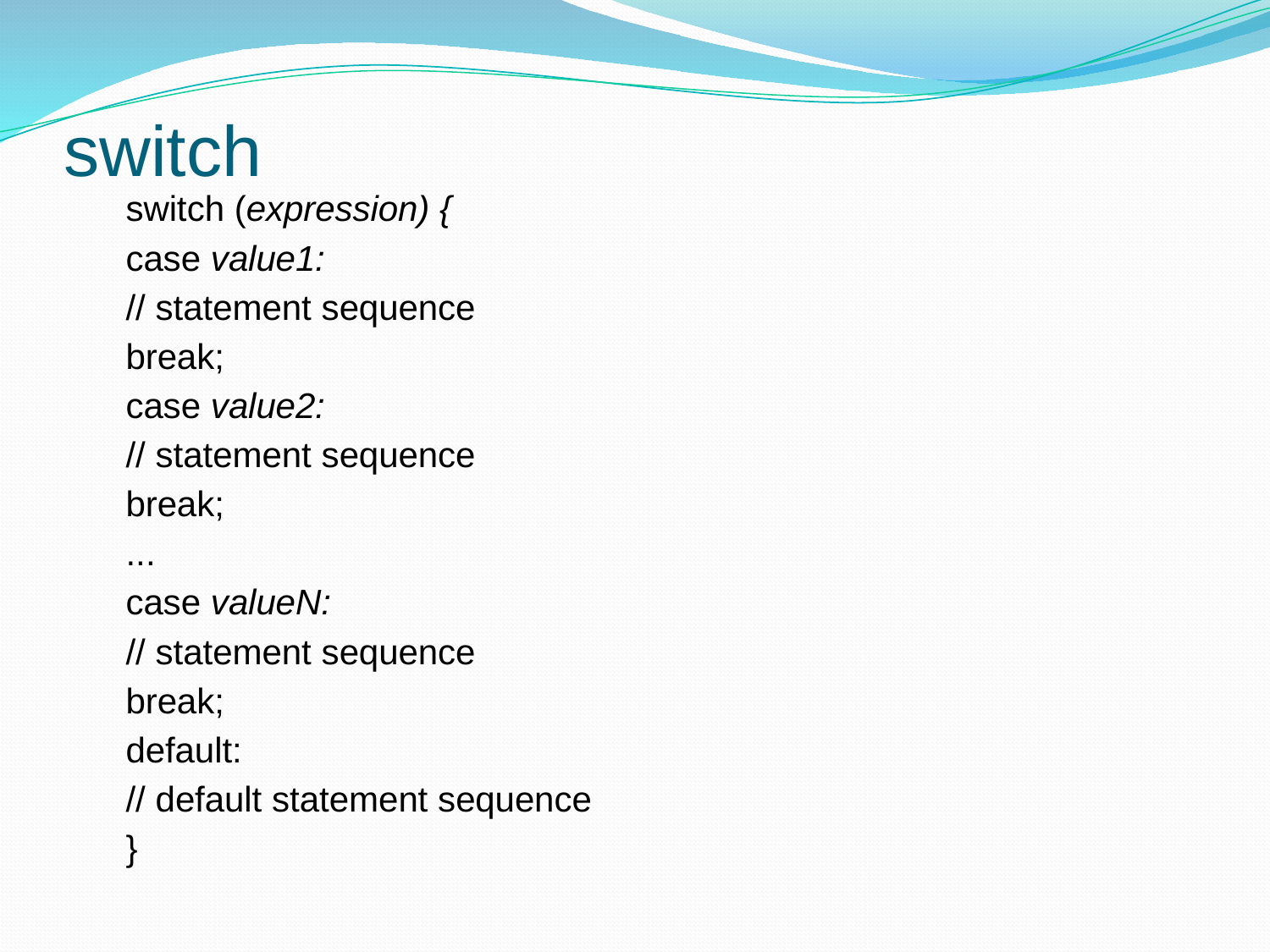

# switch
switch (expression) {
case value1:
// statement sequence
break;
case value2:
// statement sequence
break;
...
case valueN:
// statement sequence
break;
default:
// default statement sequence
}